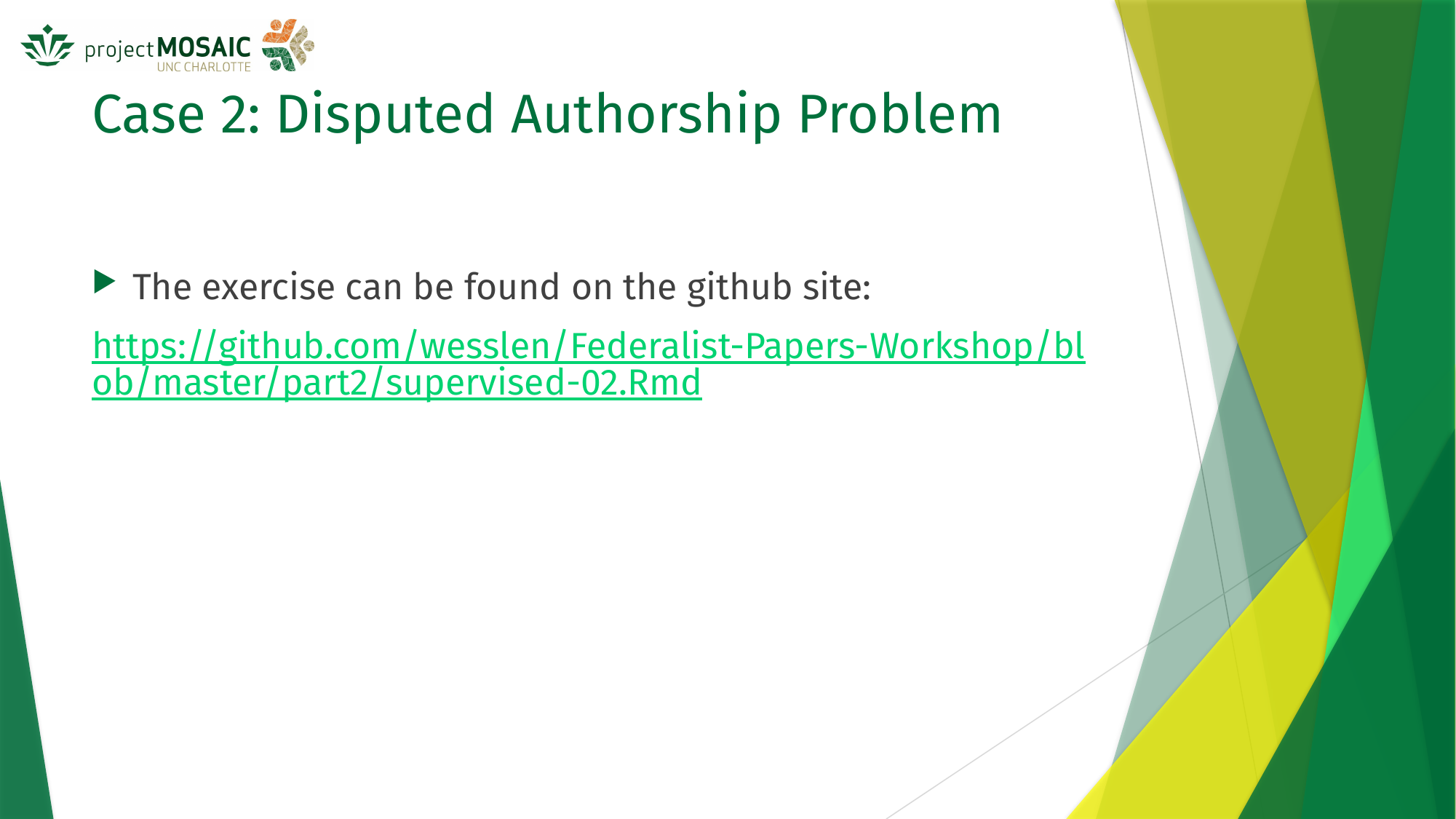

# Case 2: Disputed Authorship Problem
The exercise can be found on the github site:
https://github.com/wesslen/Federalist-Papers-Workshop/blob/master/part2/supervised-02.Rmd